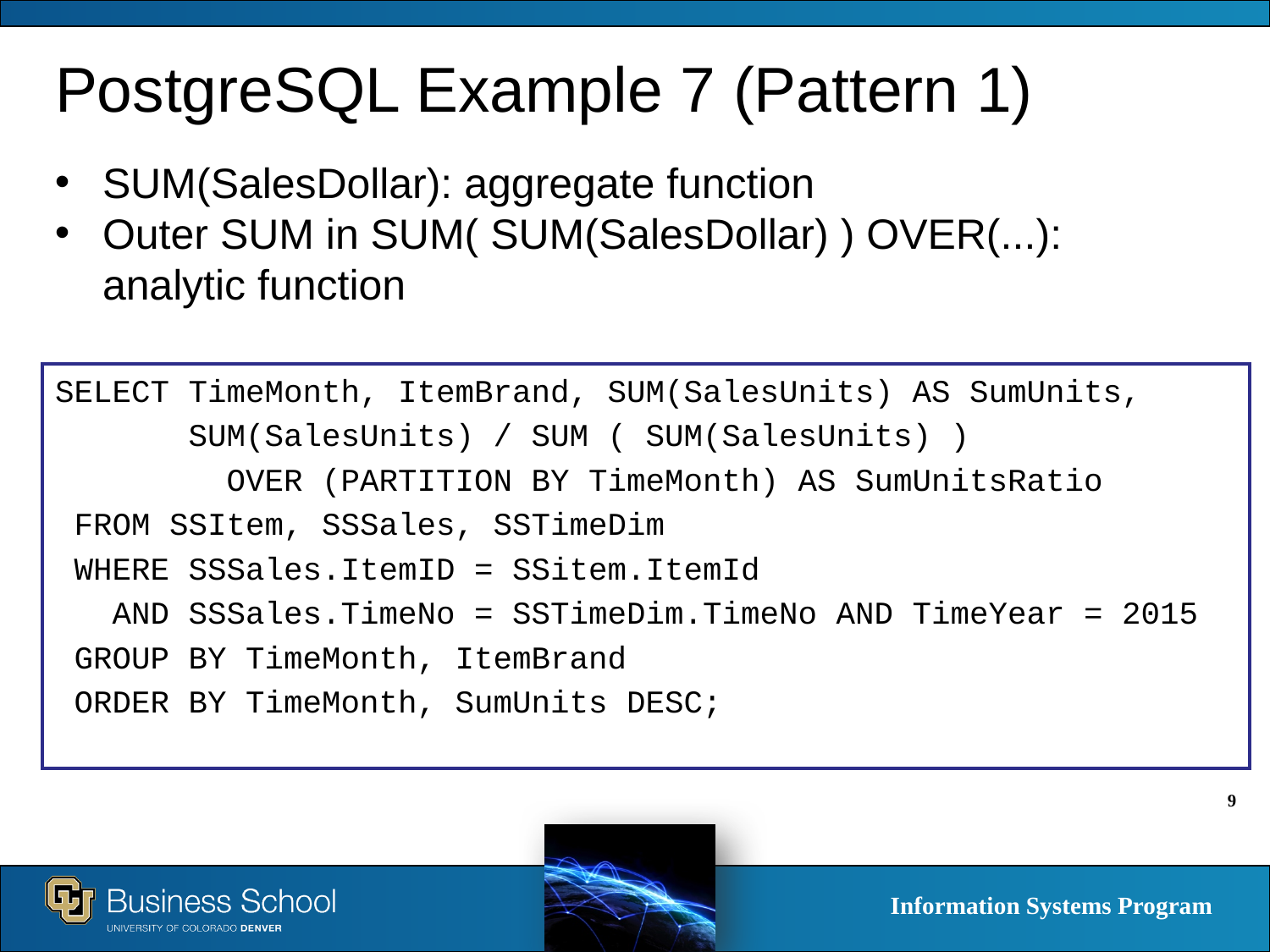

# PostgreSQL Example 7 (Pattern 1)
SUM(SalesDollar): aggregate function
Outer SUM in SUM( SUM(SalesDollar) ) OVER(...): analytic function
SELECT TimeMonth, ItemBrand, SUM(SalesUnits) AS SumUnits,
       SUM(SalesUnits) / SUM ( SUM(SalesUnits) )
         OVER (PARTITION BY TimeMonth) AS SumUnitsRatio
 FROM SSItem, SSSales, SSTimeDim
 WHERE SSSales.ItemID = SSitem.ItemId
   AND SSSales.TimeNo = SSTimeDim.TimeNo AND TimeYear = 2015
 GROUP BY TimeMonth, ItemBrand
 ORDER BY TimeMonth, SumUnits DESC;